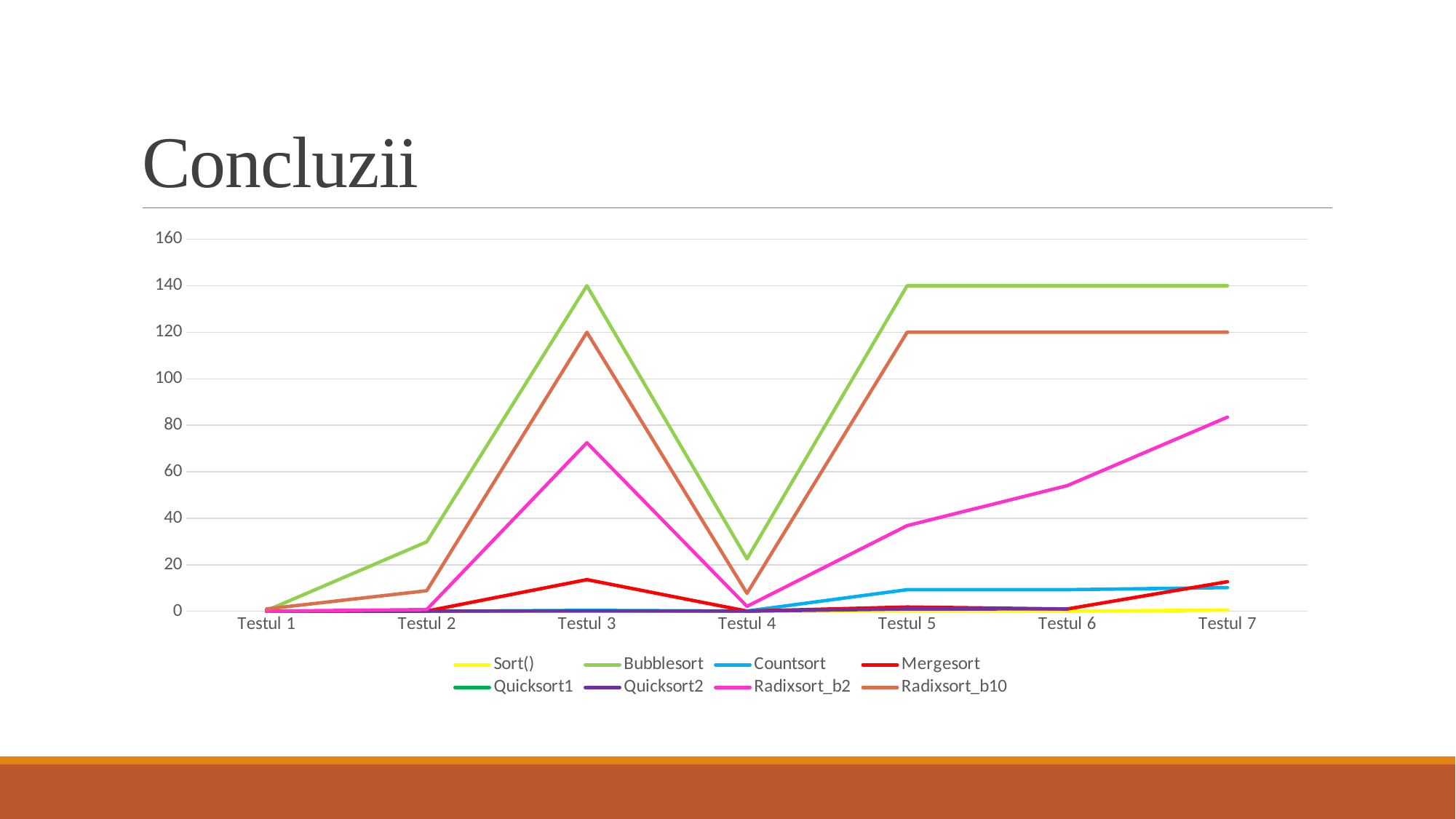

# Concluzii

### Chart

| Category | Sort() | Bubblesort | Countsort | Mergesort | Quicksort1 | Quicksort2 | Radixsort_b2 | Radixsort_b10 |
|---|---|---|---|---|---|---|---|---|
| Testul 1 | 0.00013 | 0.32843 | 0.00046 | 0.00964 | 0.0034 | 0.00617 | 0.06375 | 1.00144 |
| Testul 2 | 0.00202 | 29.8626 | 0.00373 | 0.08478 | None | 0.11009 | 0.73404 | 8.84807 |
| Testul 3 | 0.251507 | 140.0 | 0.400393 | 13.60915 | None | 0.11009 | 72.48522 | 120.0 |
| Testul 4 | 0.002026 | 22.53998 | 0.098307 | 0.079087 | None | 0.074879 | 2.107776 | 7.713309 |
| Testul 5 | 0.02952 | 140.0 | 9.29337 | 1.83908 | None | 0.98275 | 36.8324 | 120.0 |
| Testul 6 | 0.05338 | 140.0 | 9.29337 | 0.99248 | None | 1.03751 | 54.0137 | 120.0 |
| Testul 7 | 0.52317 | 140.0 | 10.1765 | 12.7189 | None | None | 83.4931 | 120.0 |